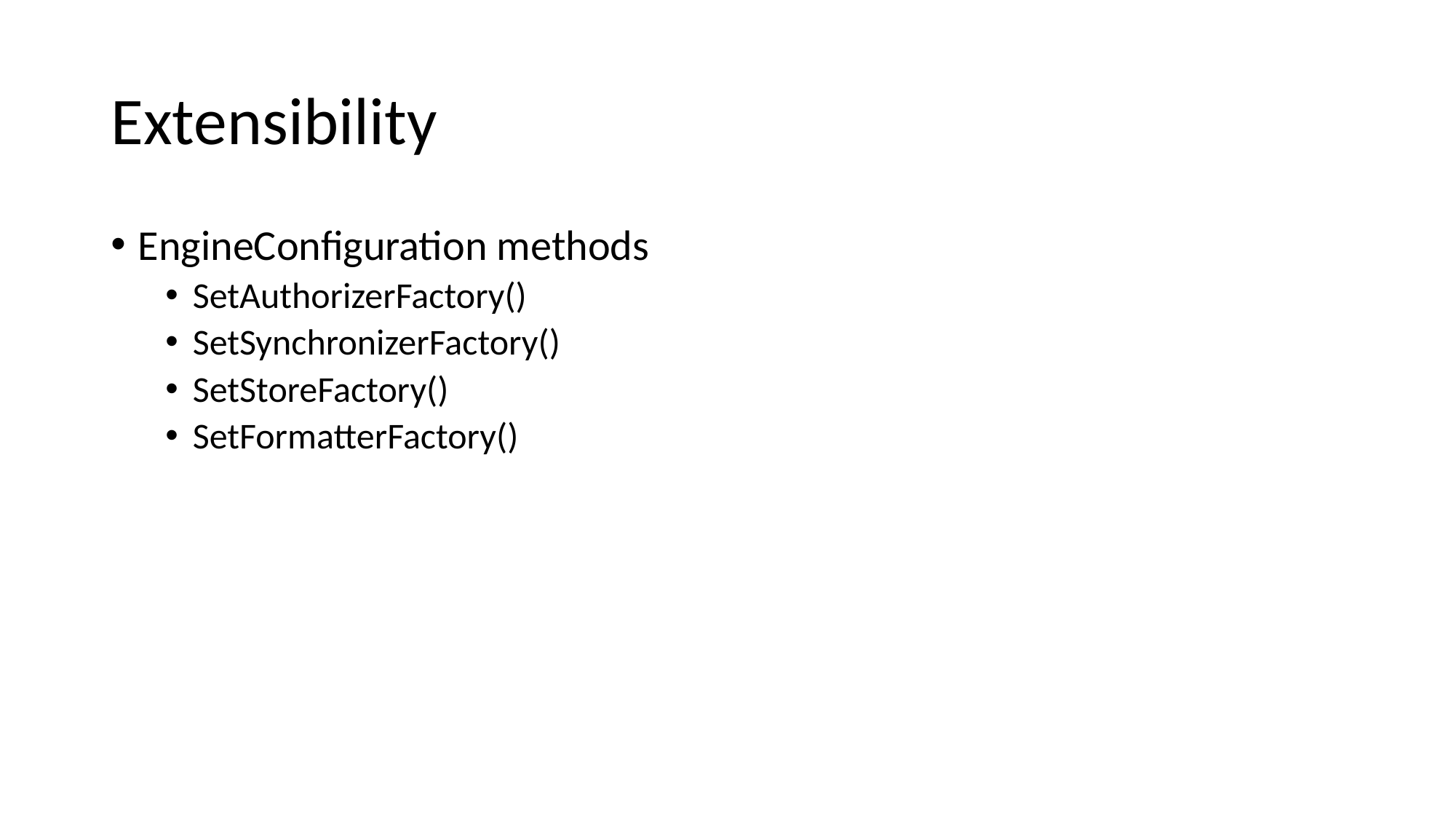

# Extensibility
EngineConfiguration methods
SetAuthorizerFactory()
SetSynchronizerFactory()
SetStoreFactory()
SetFormatterFactory()